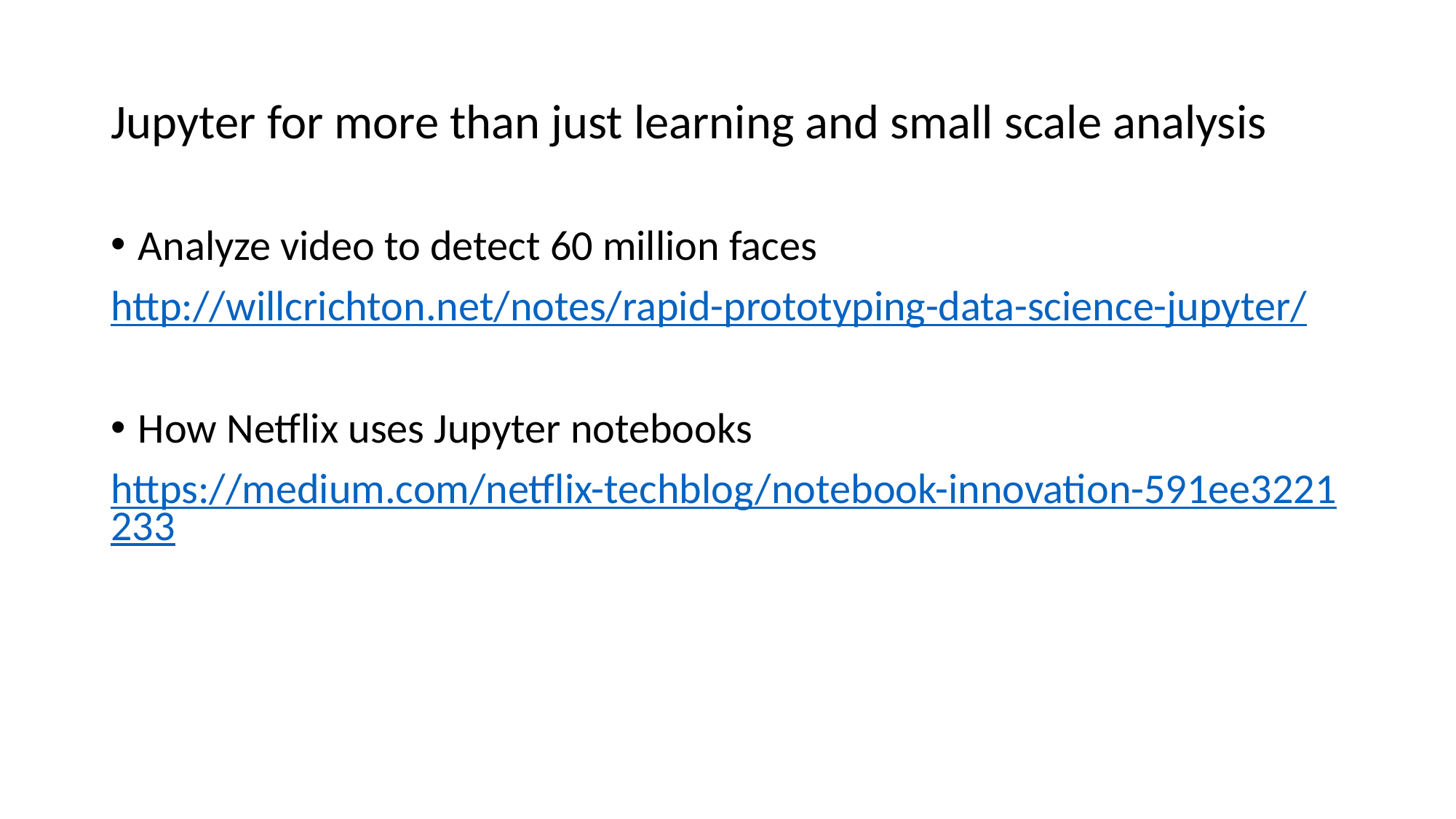

# Jupyter for more than just learning and small scale analysis
Analyze video to detect 60 million faces
http://willcrichton.net/notes/rapid-prototyping-data-science-jupyter/

How Netflix uses Jupyter notebooks
https://medium.com/netflix-techblog/notebook-innovation-591ee3221233